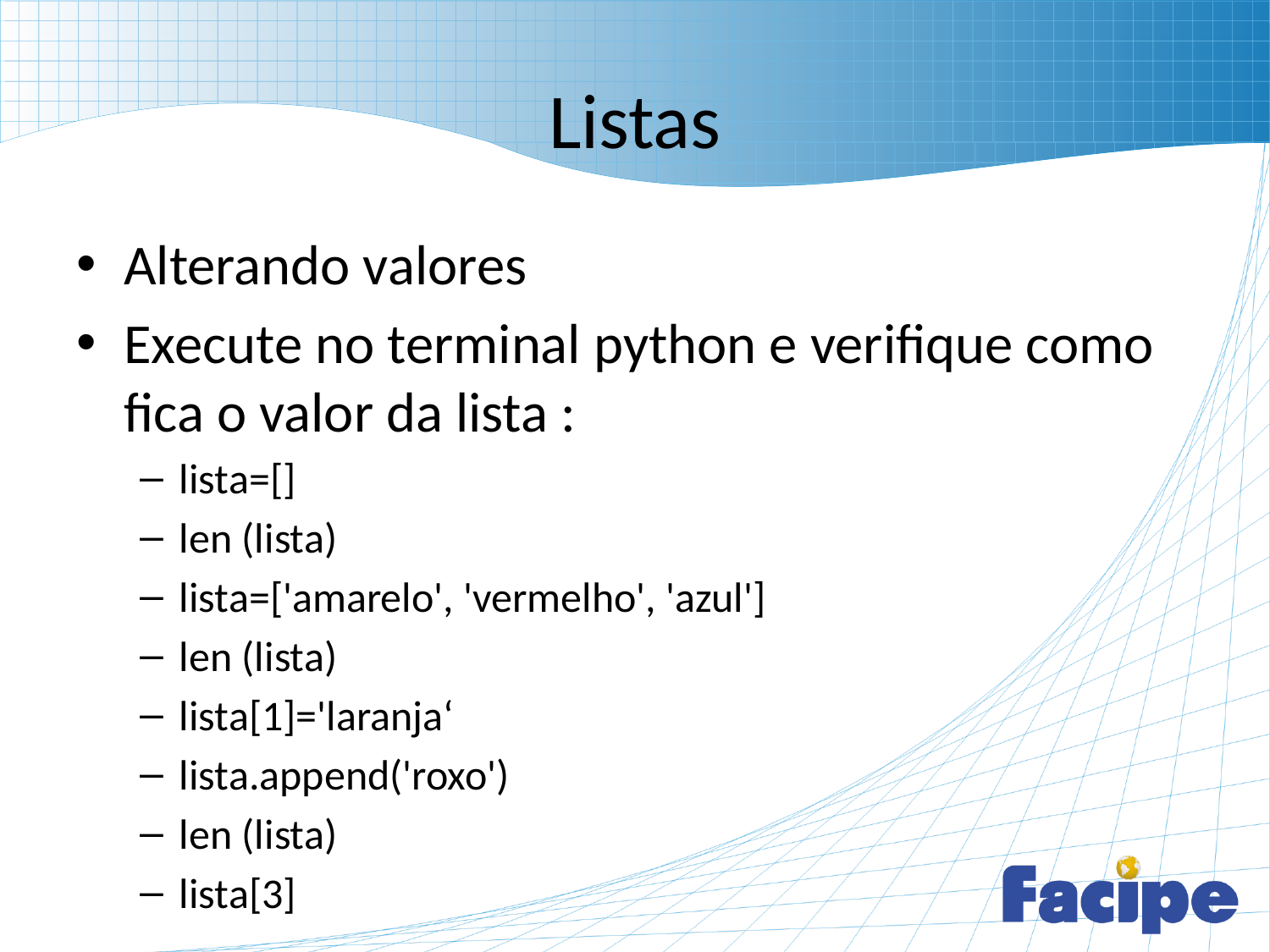

# Listas
Alterando valores
Execute no terminal python e verifique como fica o valor da lista :
lista=[]
len (lista)
lista=['amarelo', 'vermelho', 'azul']
len (lista)
lista[1]='laranja‘
lista.append('roxo')
len (lista)
lista[3]